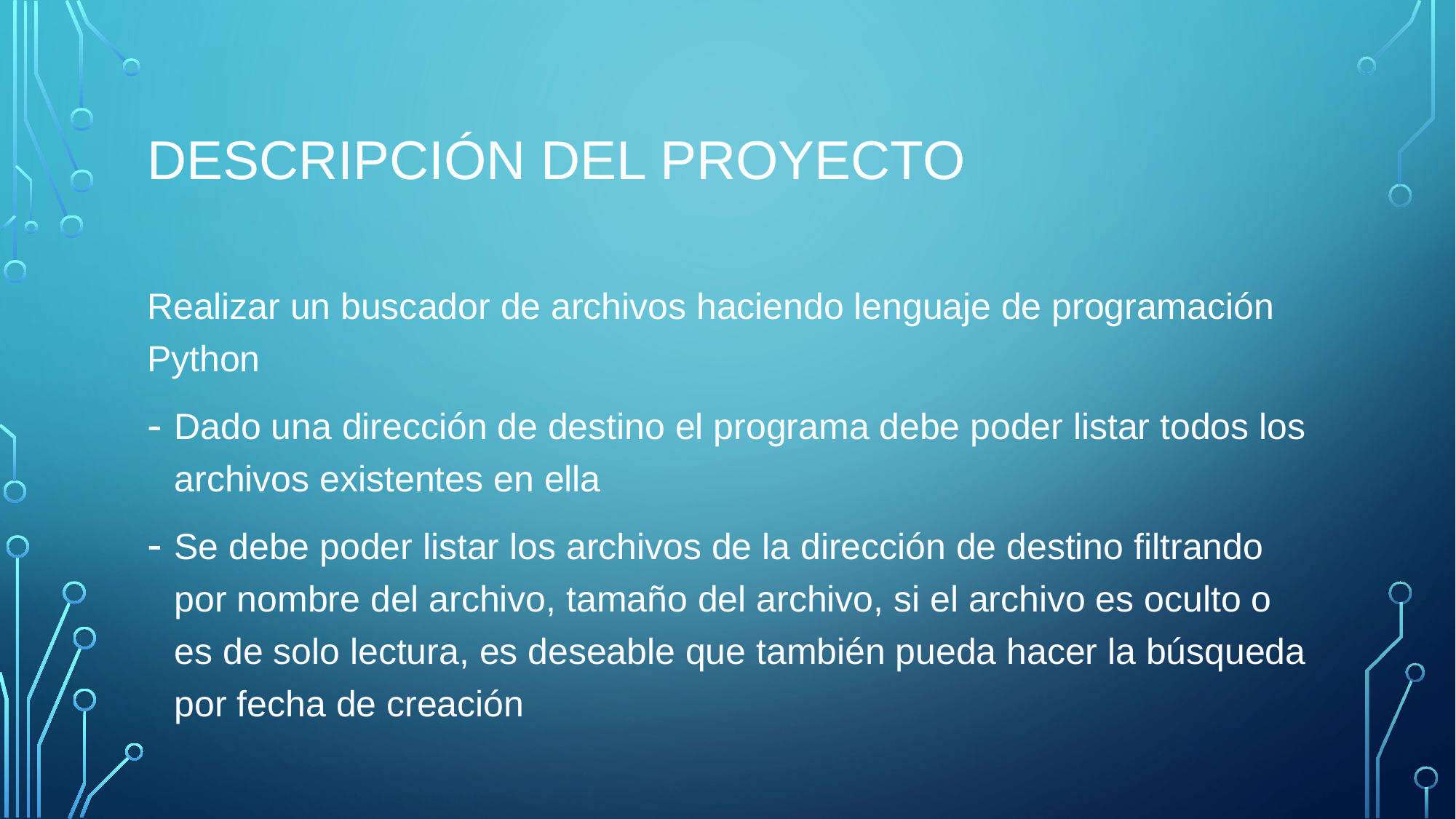

# Descripción del Proyecto
Realizar un buscador de archivos haciendo lenguaje de programación Python
Dado una dirección de destino el programa debe poder listar todos los archivos existentes en ella
Se debe poder listar los archivos de la dirección de destino filtrando por nombre del archivo, tamaño del archivo, si el archivo es oculto o es de solo lectura, es deseable que también pueda hacer la búsqueda por fecha de creación